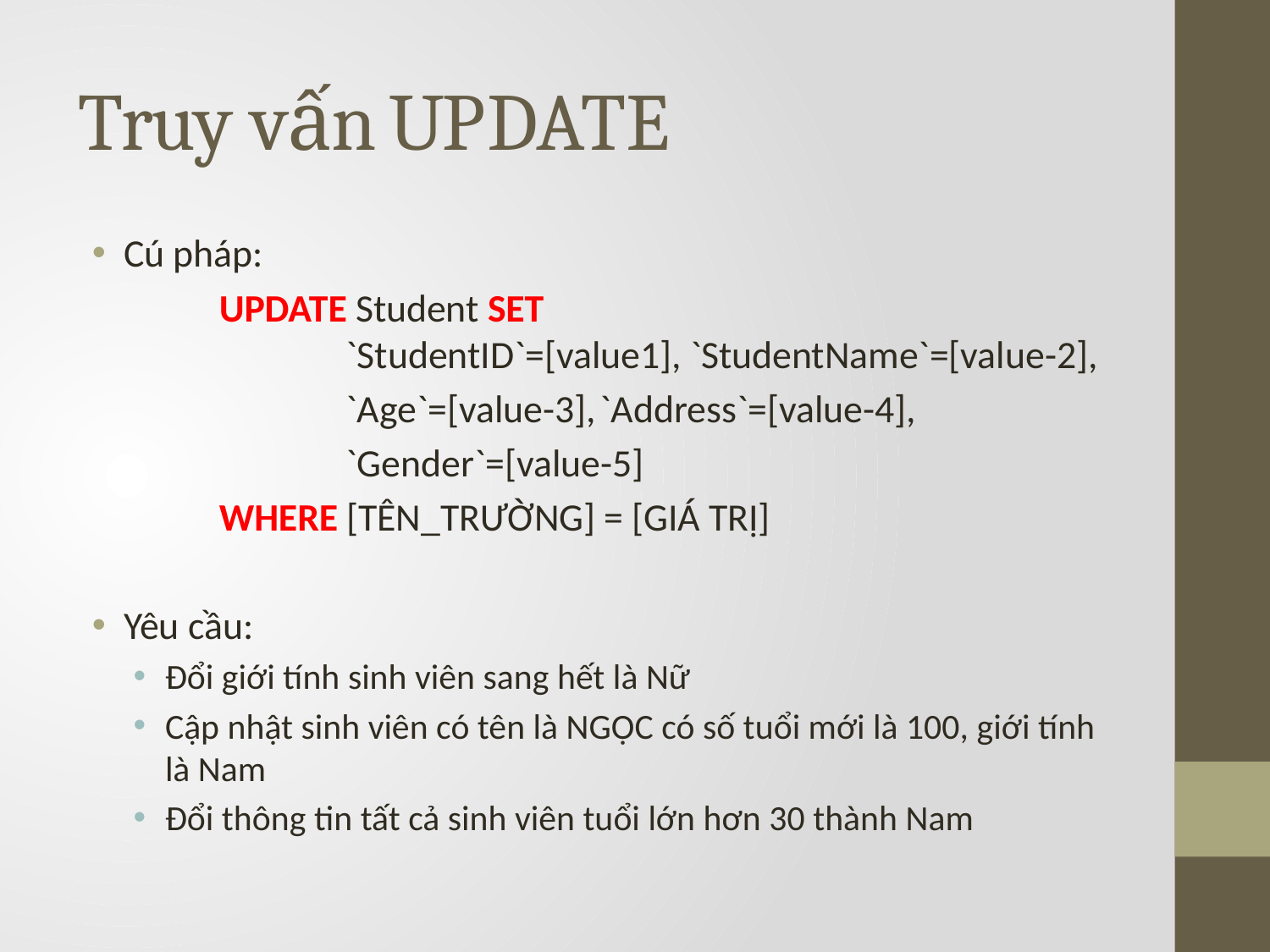

# Truy vấn UPDATE
Cú pháp:
	UPDATE Student SET 							`StudentID`=[value1], `StudentName`=[value-2],
		`Age`=[value-3],	`Address`=[value-4],
		`Gender`=[value-5]
	WHERE [TÊN_TRƯỜNG] = [GIÁ TRỊ]

Yêu cầu:
Đổi giới tính sinh viên sang hết là Nữ
Cập nhật sinh viên có tên là NGỌC có số tuổi mới là 100, giới tính là Nam
Đổi thông tin tất cả sinh viên tuổi lớn hơn 30 thành Nam